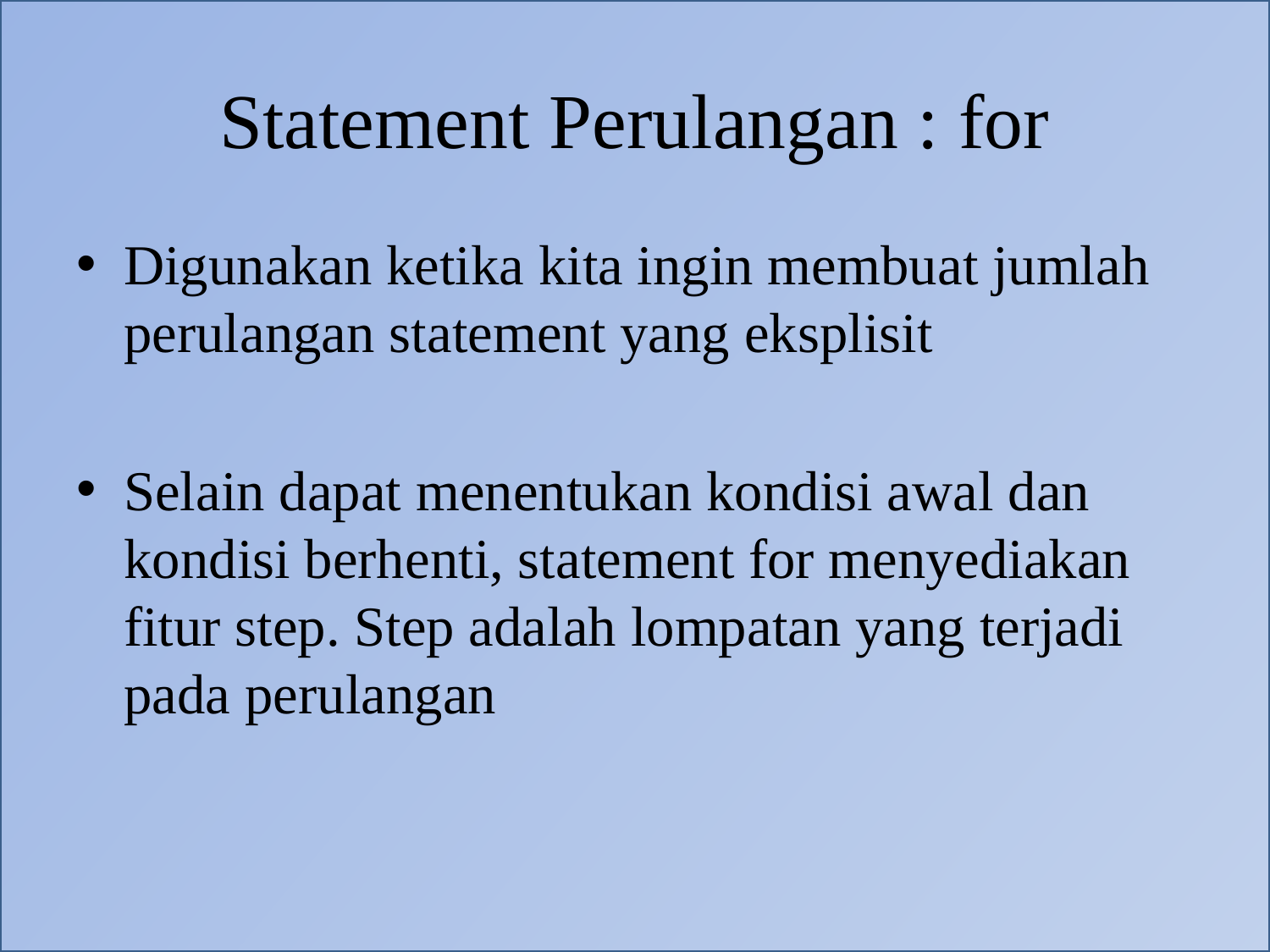

# Statement Perulangan : for
Digunakan ketika kita ingin membuat jumlah perulangan statement yang eksplisit

Selain dapat menentukan kondisi awal dan kondisi berhenti, statement for menyediakan fitur step. Step adalah lompatan yang terjadi pada perulangan